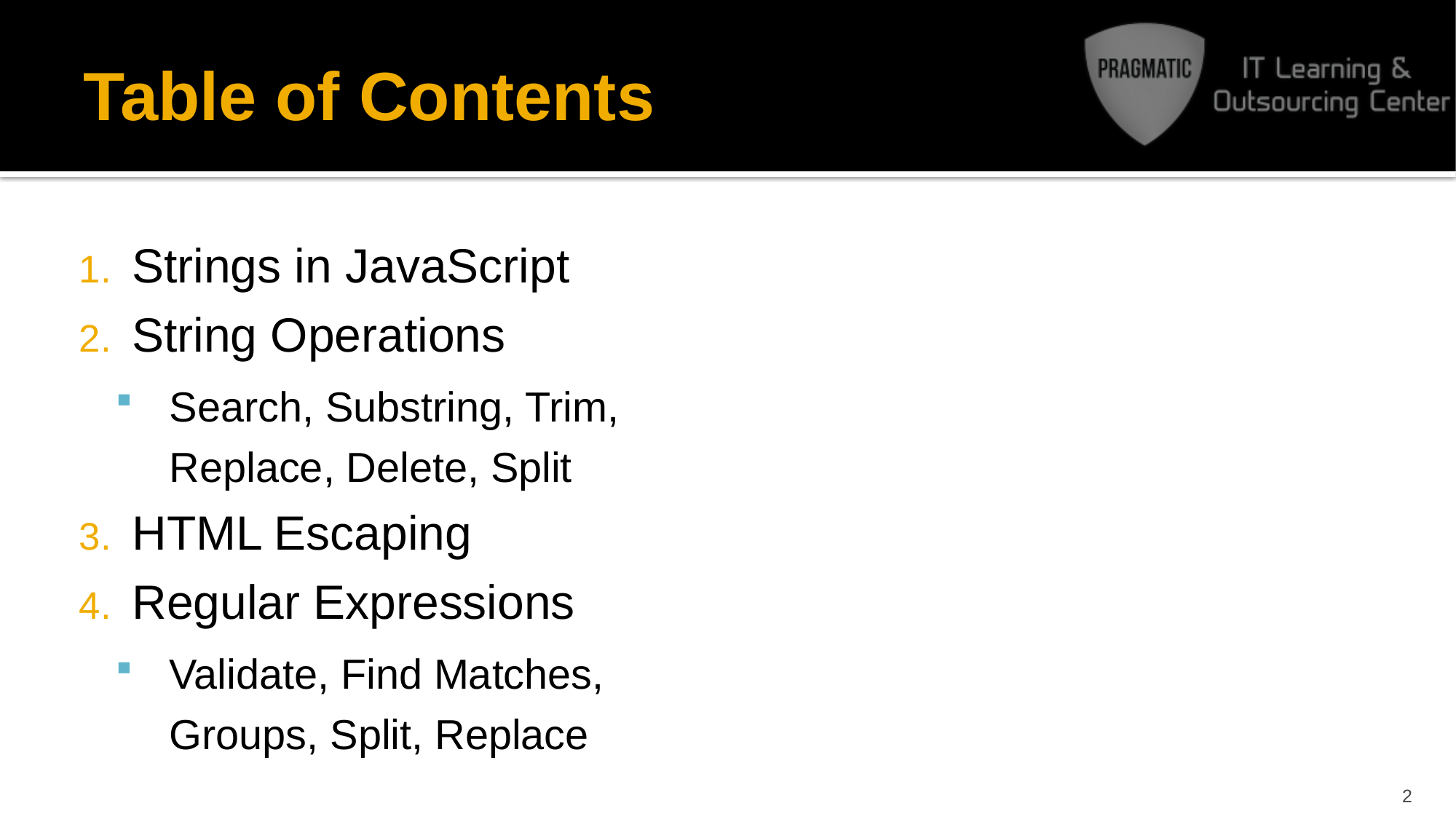

# Table of Contents
Strings in JavaScript
String Operations
Search, Substring, Trim,
Replace, Delete, Split
HTML Escaping
Regular Expressions
Validate, Find Matches,
Groups, Split, Replace
2